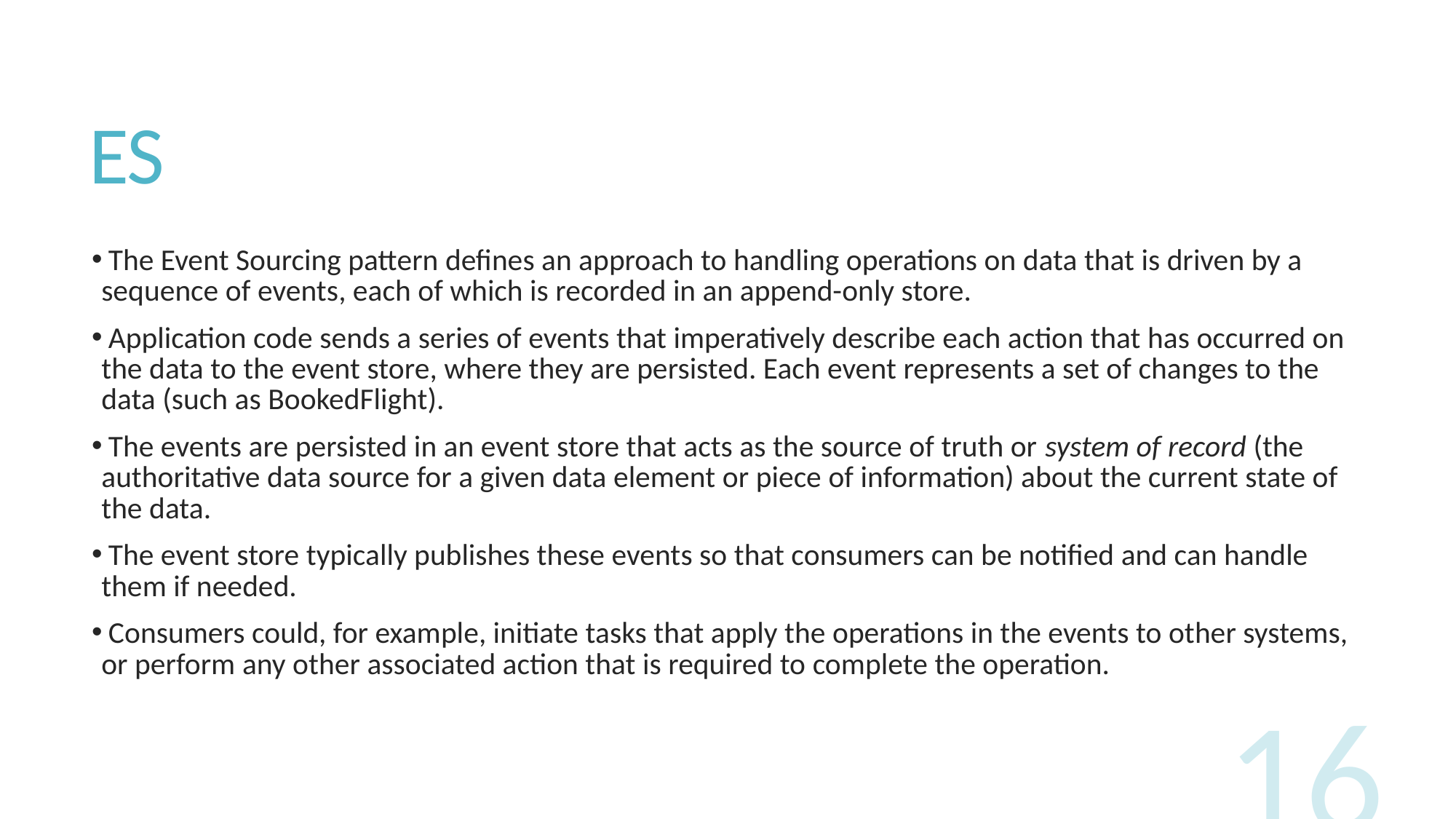

# ES
 The Event Sourcing pattern defines an approach to handling operations on data that is driven by a sequence of events, each of which is recorded in an append-only store.
 Application code sends a series of events that imperatively describe each action that has occurred on the data to the event store, where they are persisted. Each event represents a set of changes to the data (such as BookedFlight).
 The events are persisted in an event store that acts as the source of truth or system of record (the authoritative data source for a given data element or piece of information) about the current state of the data.
 The event store typically publishes these events so that consumers can be notified and can handle them if needed.
 Consumers could, for example, initiate tasks that apply the operations in the events to other systems, or perform any other associated action that is required to complete the operation.
16